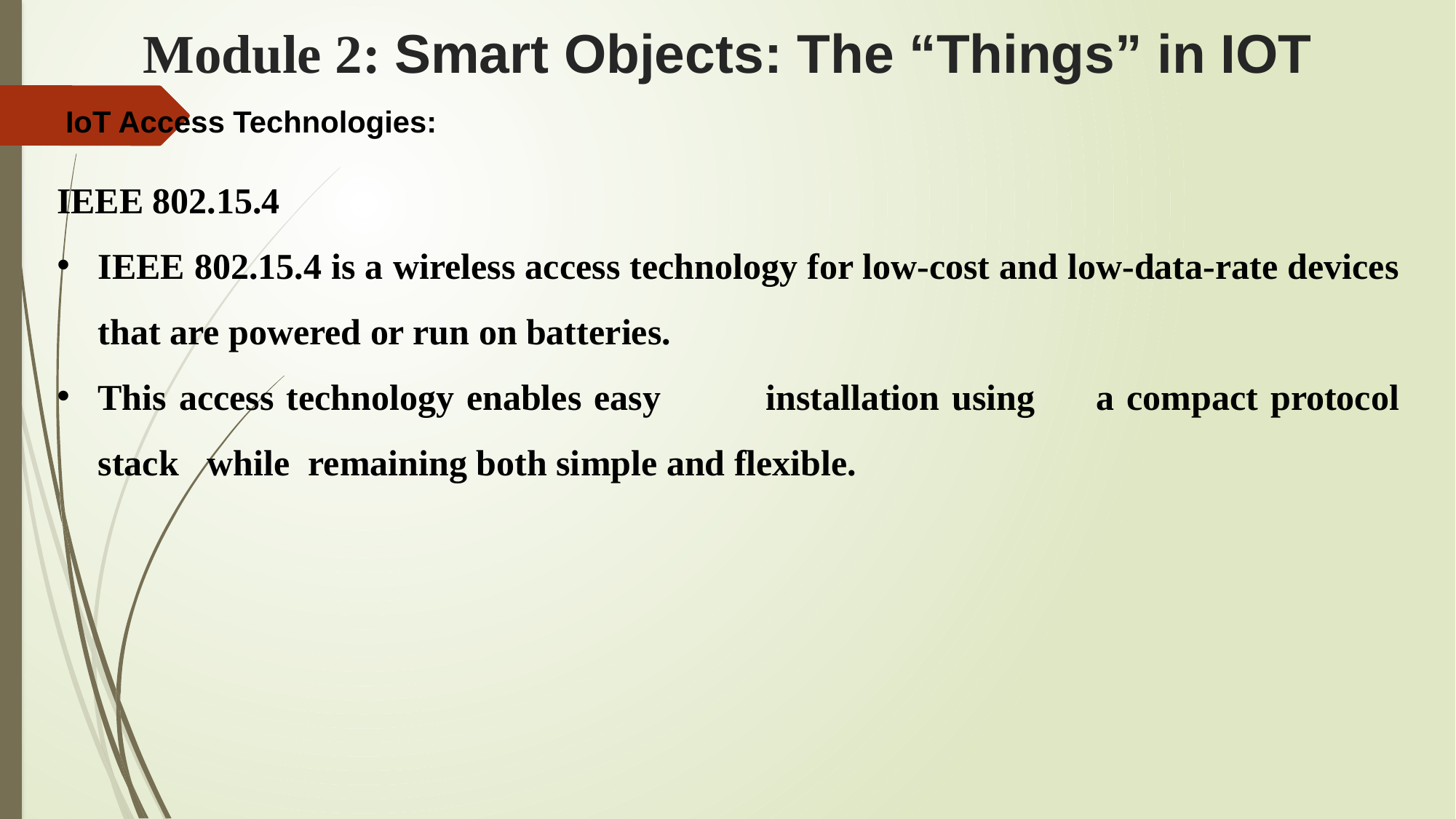

# Module 2: Smart Objects: The “Things” in IOT
 IoT Access Technologies:

IEEE 802.15.4
IEEE 802.15.4 is a wireless access technology for low-cost and low-data-rate devices that are powered or run on batteries.
This access technology enables easy	installation using	a compact protocol stack	while  remaining both simple and flexible.